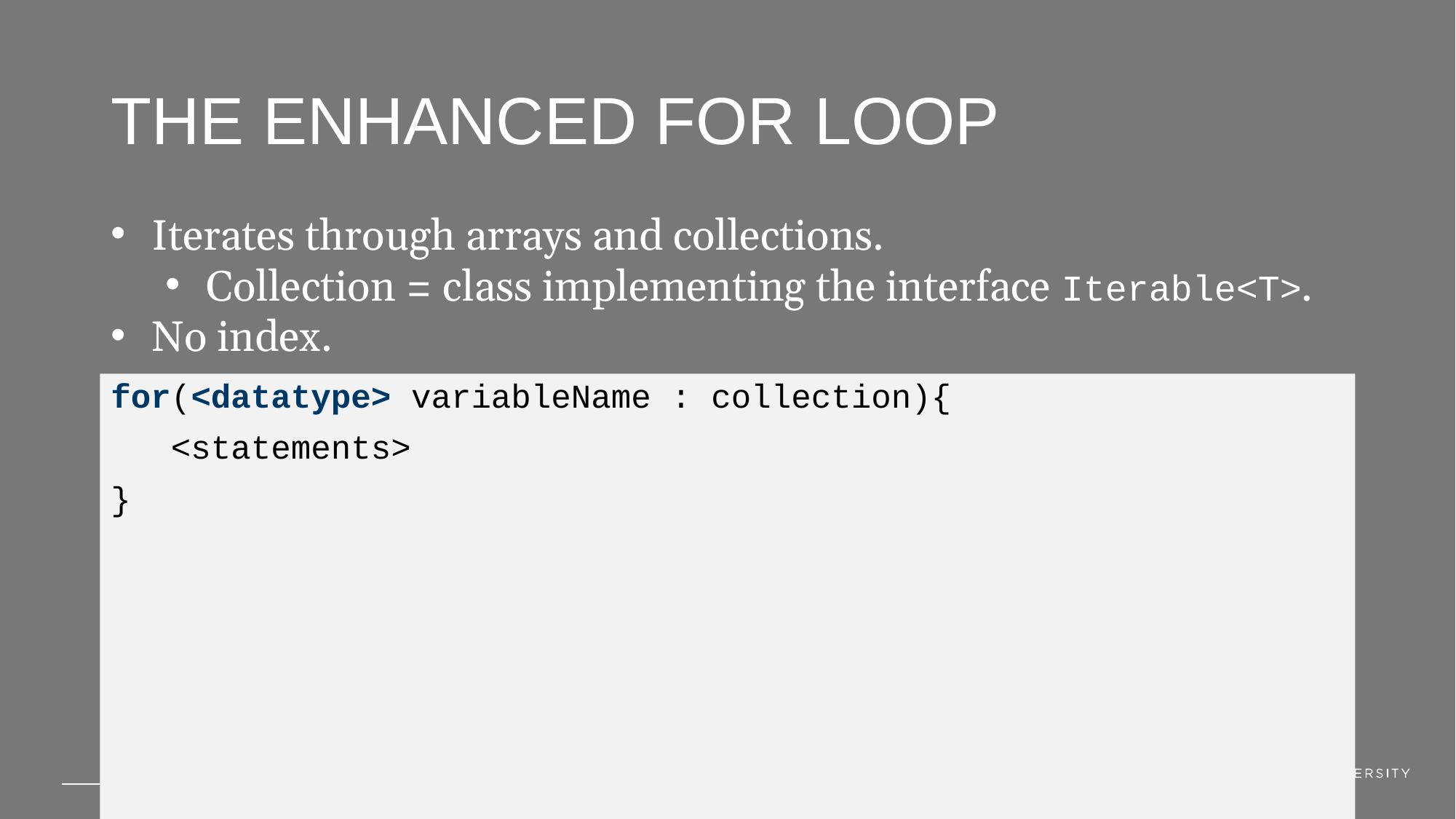

# The enhanced for loop
Iterates through arrays and collections.
Collection = class implementing the interface Iterable<T>.
No index.
for(<datatype> variableName : collection){
   <statements>
}